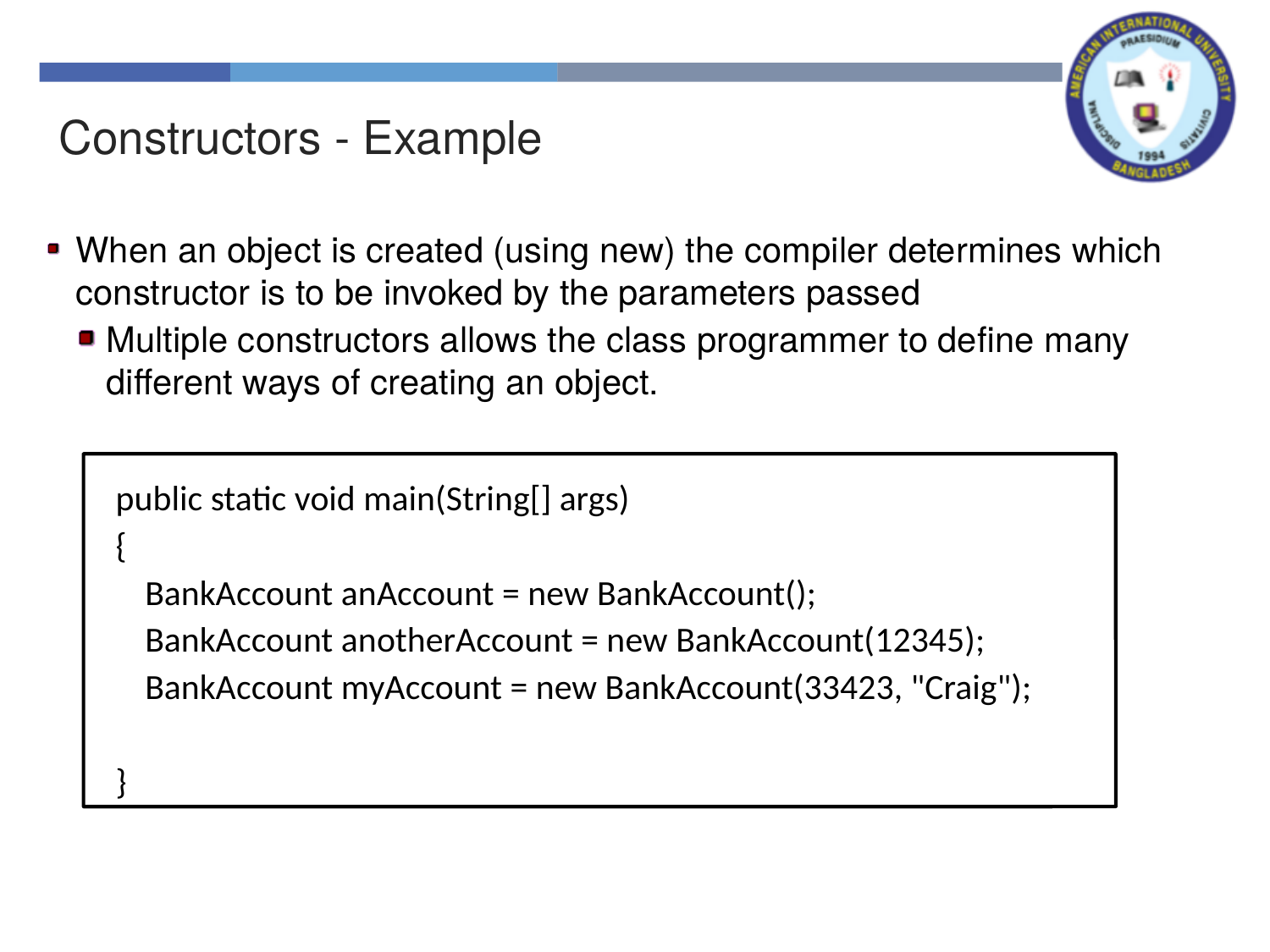

Constructors - Example
When an object is created (using new) the compiler determines which constructor is to be invoked by the parameters passed
Multiple constructors allows the class programmer to define many different ways of creating an object.

public static void main(String[] args)
{
	BankAccount anAccount = new BankAccount();
	BankAccount anotherAccount = new BankAccount(12345);
	BankAccount myAccount = new BankAccount(33423, "Craig");

}